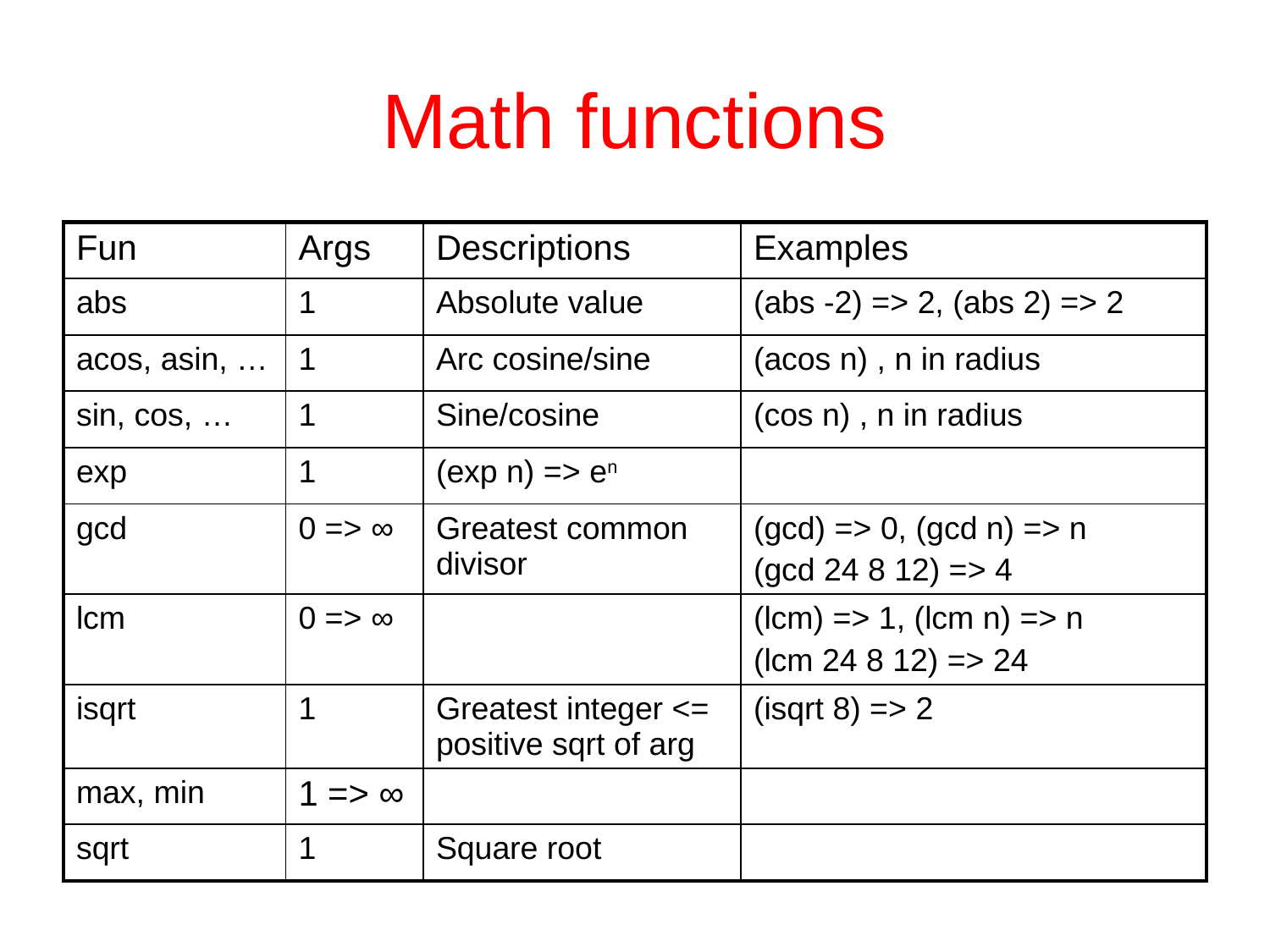

# Math functions
| Fun | Args | Descriptions | Examples |
| --- | --- | --- | --- |
| abs | 1 | Absolute value | (abs -2) => 2, (abs 2) => 2 |
| acos, asin, … | 1 | Arc cosine/sine | (acos n) , n in radius |
| sin, cos, … | 1 | Sine/cosine | (cos n) , n in radius |
| exp | 1 | (exp n) => en |  |
| gcd | 0 => ∞ | Greatest common divisor | (gcd) => 0, (gcd n) => n (gcd 24 8 12) => 4 |
| lcm | 0 => ∞ |  | (lcm) => 1, (lcm n) => n (lcm 24 8 12) => 24 |
| isqrt | 1 | Greatest integer <= positive sqrt of arg | (isqrt 8) => 2 |
| max, min | 1 => ∞ |  |  |
| sqrt | 1 | Square root |  |